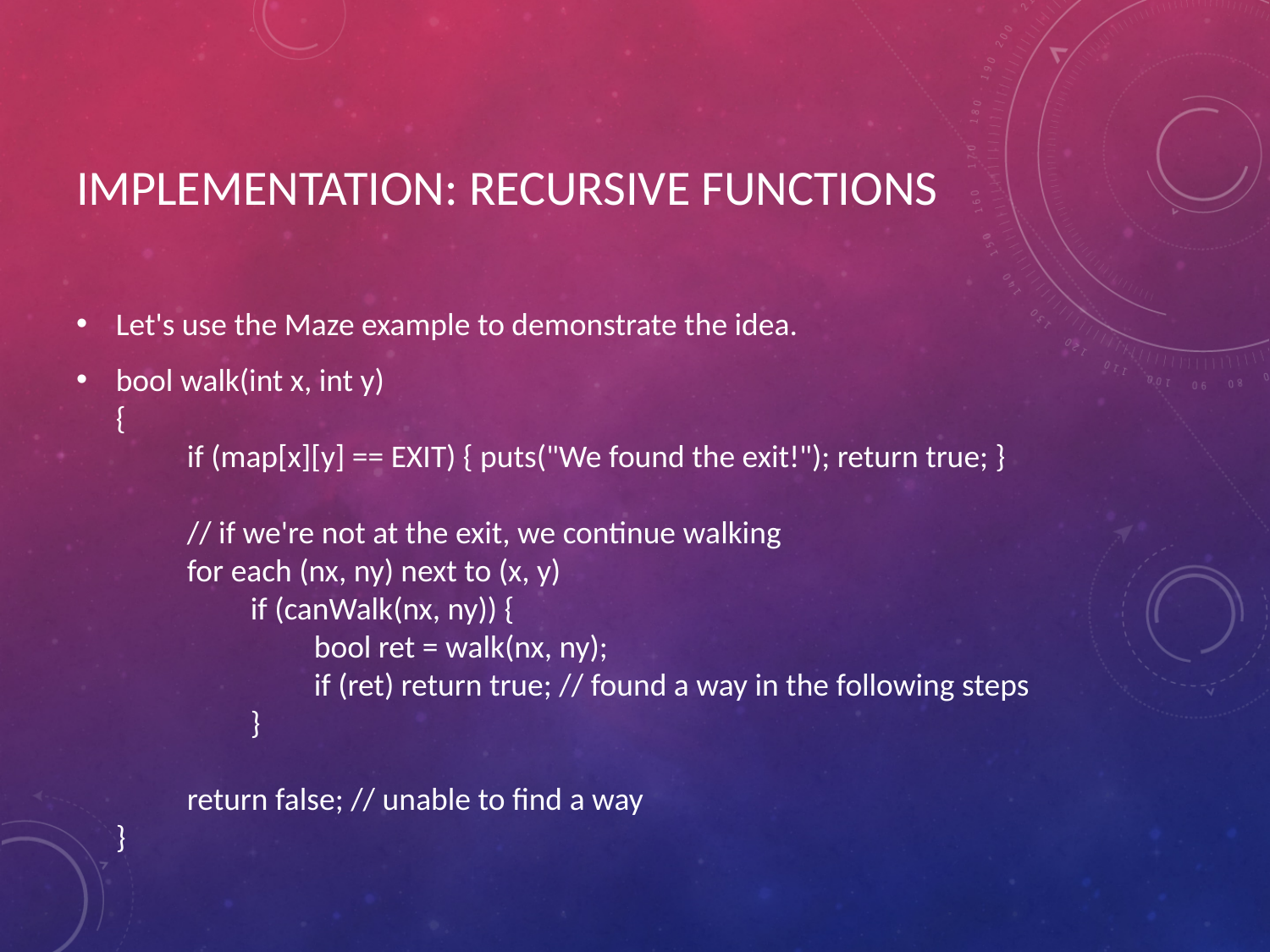

# Implementation: Recursive functions
Let's use the Maze example to demonstrate the idea.
bool walk(int x, int y)
{
　　if (map[x][y] == EXIT) { puts("We found the exit!"); return true; }
　　
　　// if we're not at the exit, we continue walking
　　for each (nx, ny) next to (x, y)
　　　　if (canWalk(nx, ny)) {
　　　　　　bool ret = walk(nx, ny);
　　　　　　if (ret) return true; // found a way in the following steps
　　　　}
　　return false; // unable to find a way
}